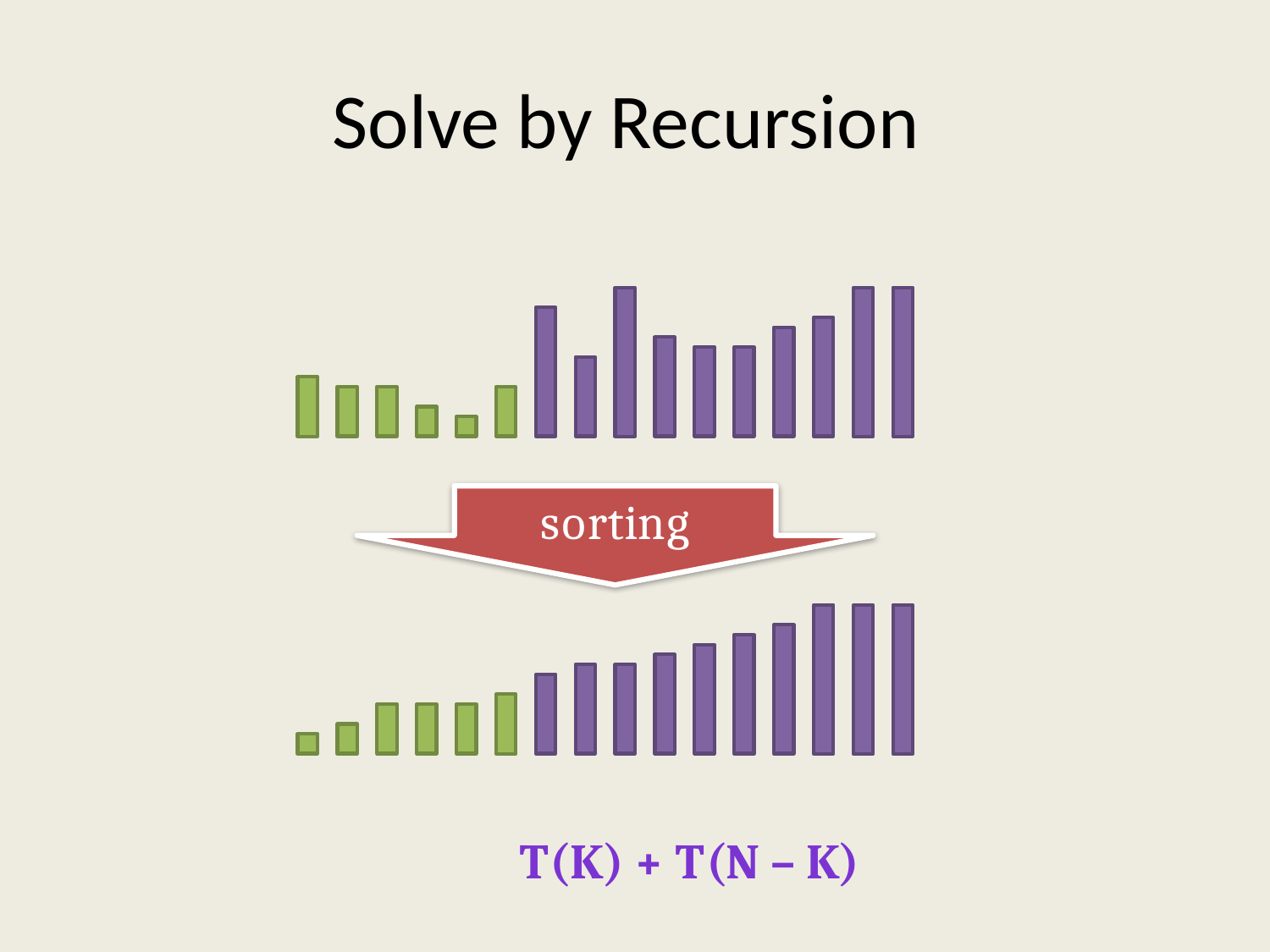

# Solve by Recursion

sorting

T(k) + T(n – k)